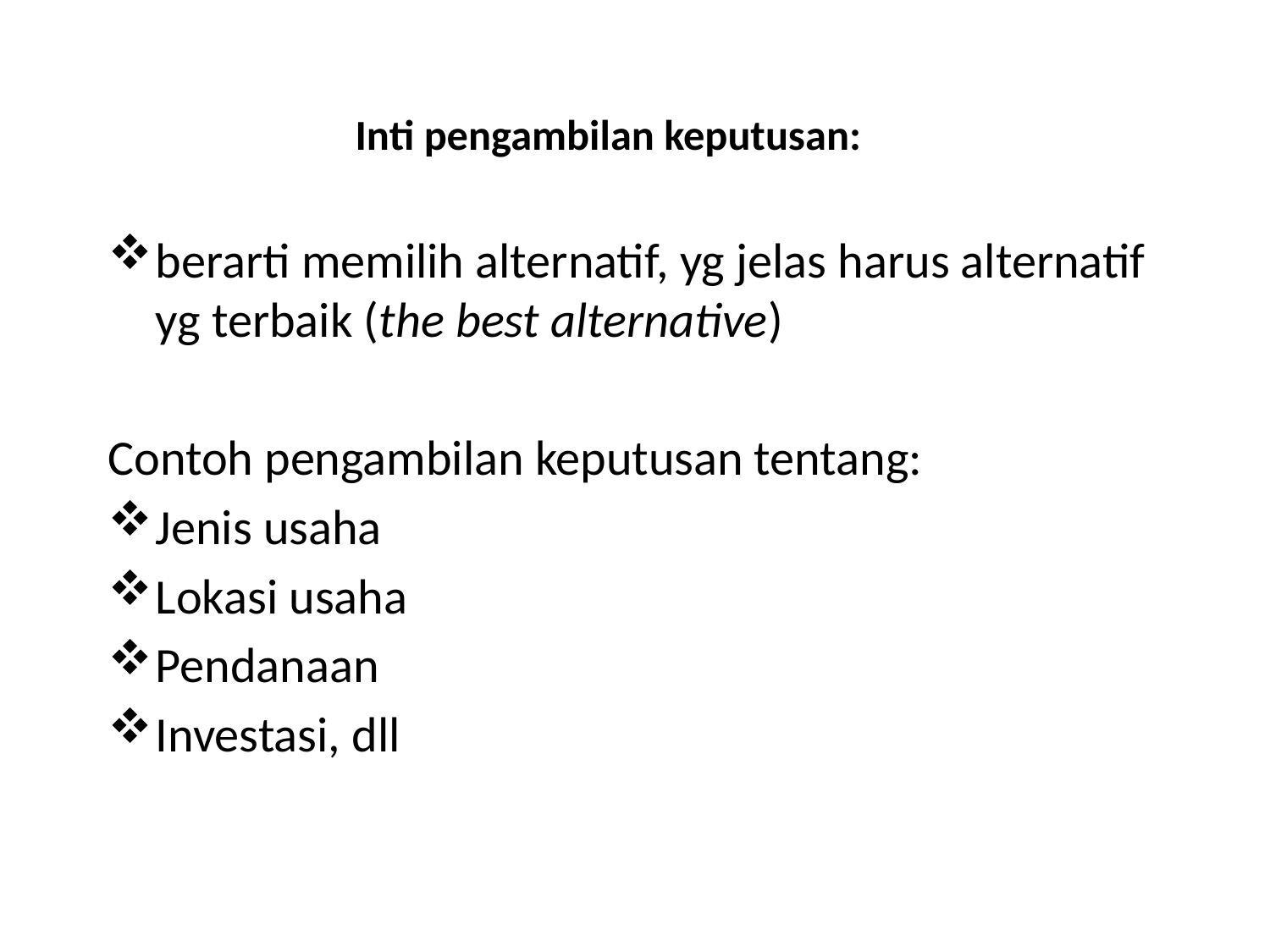

# Inti pengambilan keputusan:
berarti memilih alternatif, yg jelas harus alternatif yg terbaik (the best alternative)

Contoh pengambilan keputusan tentang:
Jenis usaha
Lokasi usaha
Pendanaan
Investasi, dll